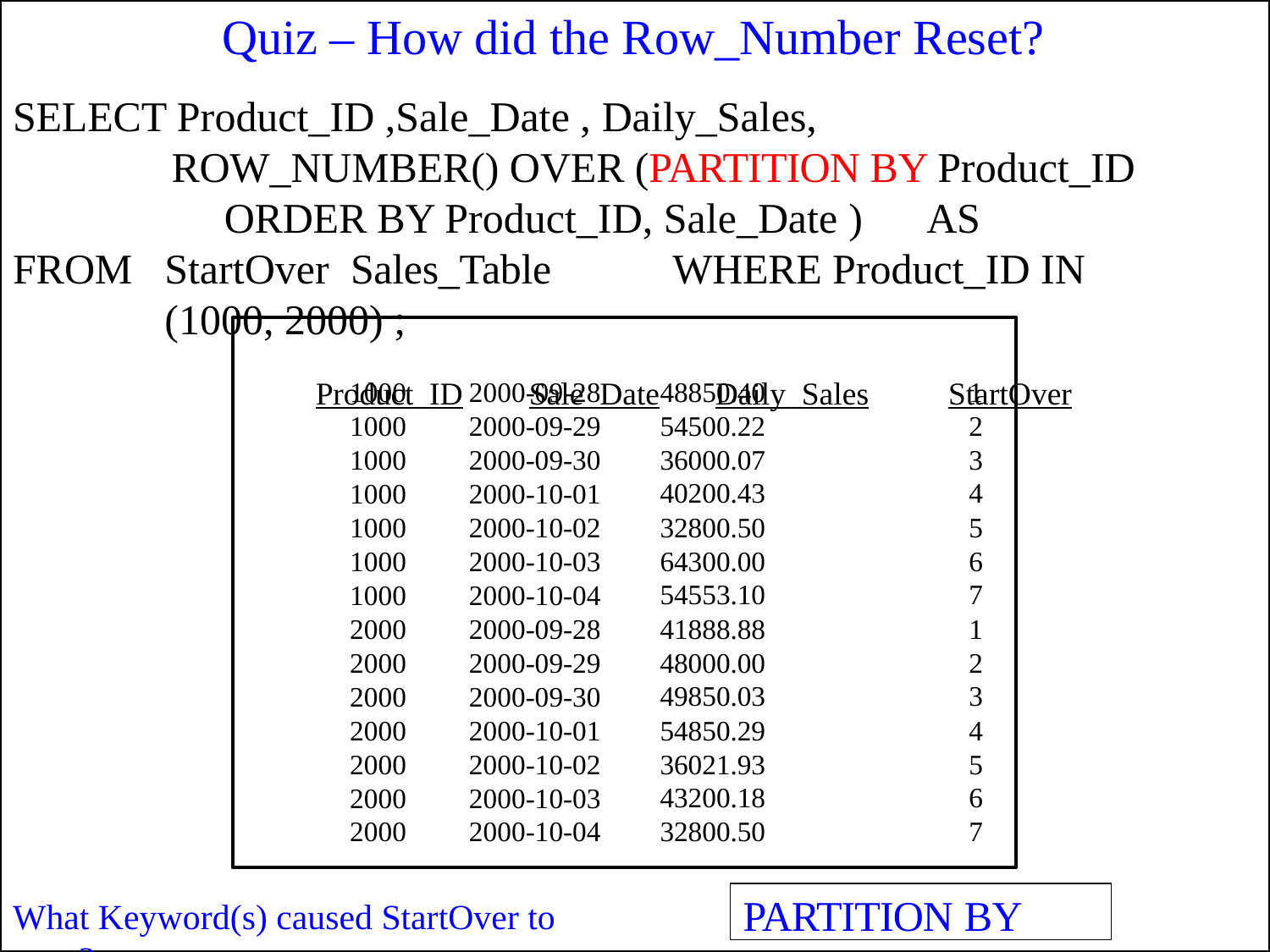

# Quiz – How did the Row_Number Reset?
SELECT Product_ID ,Sale_Date , Daily_Sales,
ROW_NUMBER() OVER (PARTITION BY Product_ID
ORDER BY Product_ID, Sale_Date )	AS StartOver  Sales_Table	WHERE Product_ID IN (1000, 2000) ;
Product_ID	Sale_Date		Daily_Sales	StartOver
FROM

| 1000 | 2000-09-28 | 48850.40 | 1 |
| --- | --- | --- | --- |
| 1000 | 2000-09-29 | 54500.22 | 2 |
| 1000 | 2000-09-30 | 36000.07 | 3 |
| 1000 | 2000-10-01 | 40200.43 | 4 |
| 1000 | 2000-10-02 | 32800.50 | 5 |
| 1000 | 2000-10-03 | 64300.00 | 6 |
| 1000 | 2000-10-04 | 54553.10 | 7 |
| 2000 | 2000-09-28 | 41888.88 | 1 |
| 2000 | 2000-09-29 | 48000.00 | 2 |
| 2000 | 2000-09-30 | 49850.03 | 3 |
| 2000 | 2000-10-01 | 54850.29 | 4 |
| 2000 | 2000-10-02 | 36021.93 | 5 |
| 2000 | 2000-10-03 | 43200.18 | 6 |
| 2000 | 2000-10-04 | 32800.50 | 7 |
PARTITION BY
What Keyword(s) caused StartOver to reset?